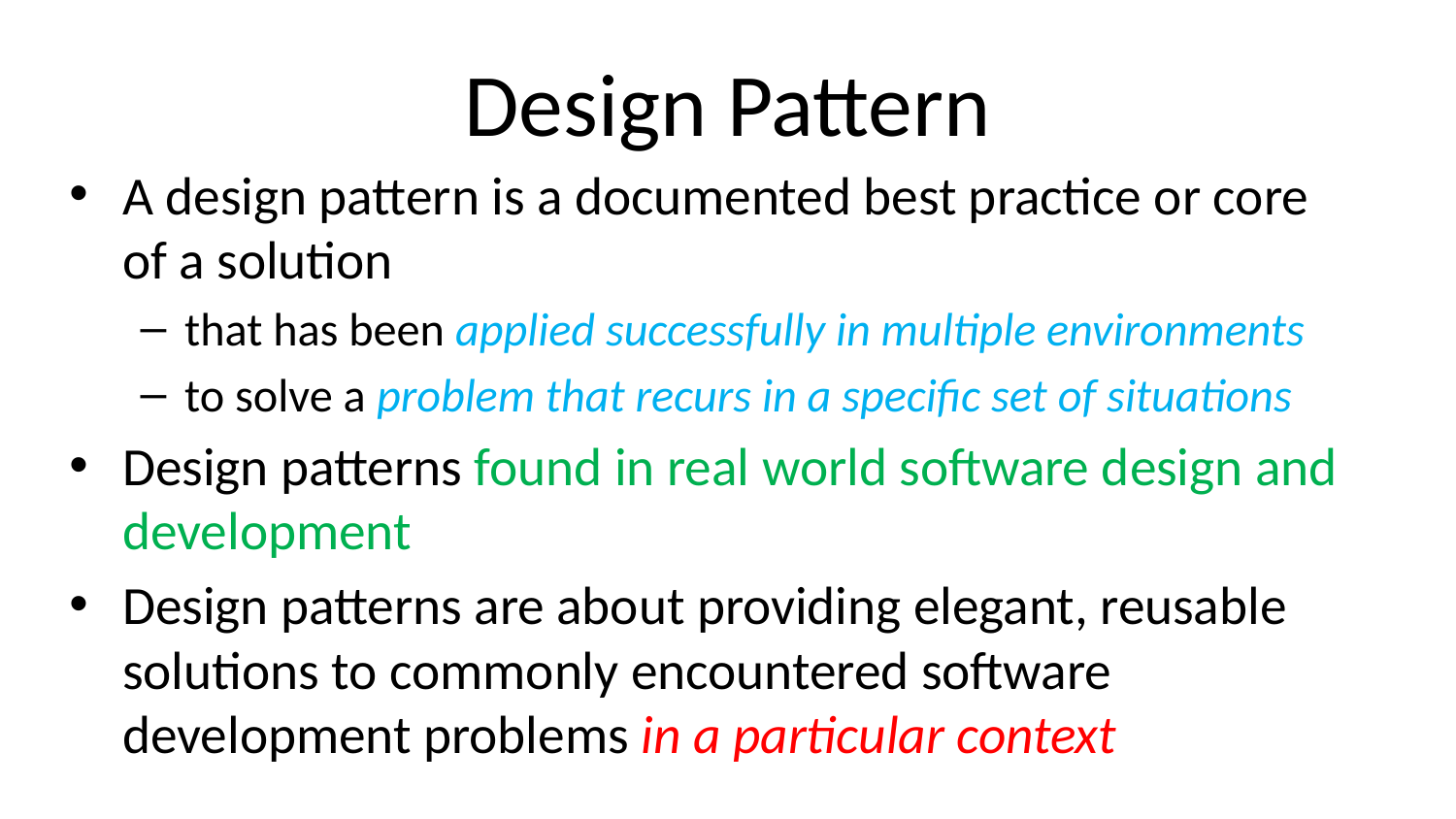

# Design Pattern
A design pattern is a documented best practice or core of a solution
that has been applied successfully in multiple environments
to solve a problem that recurs in a specific set of situations
Design patterns found in real world software design and development
Design patterns are about providing elegant, reusable solutions to commonly encountered software development problems in a particular context